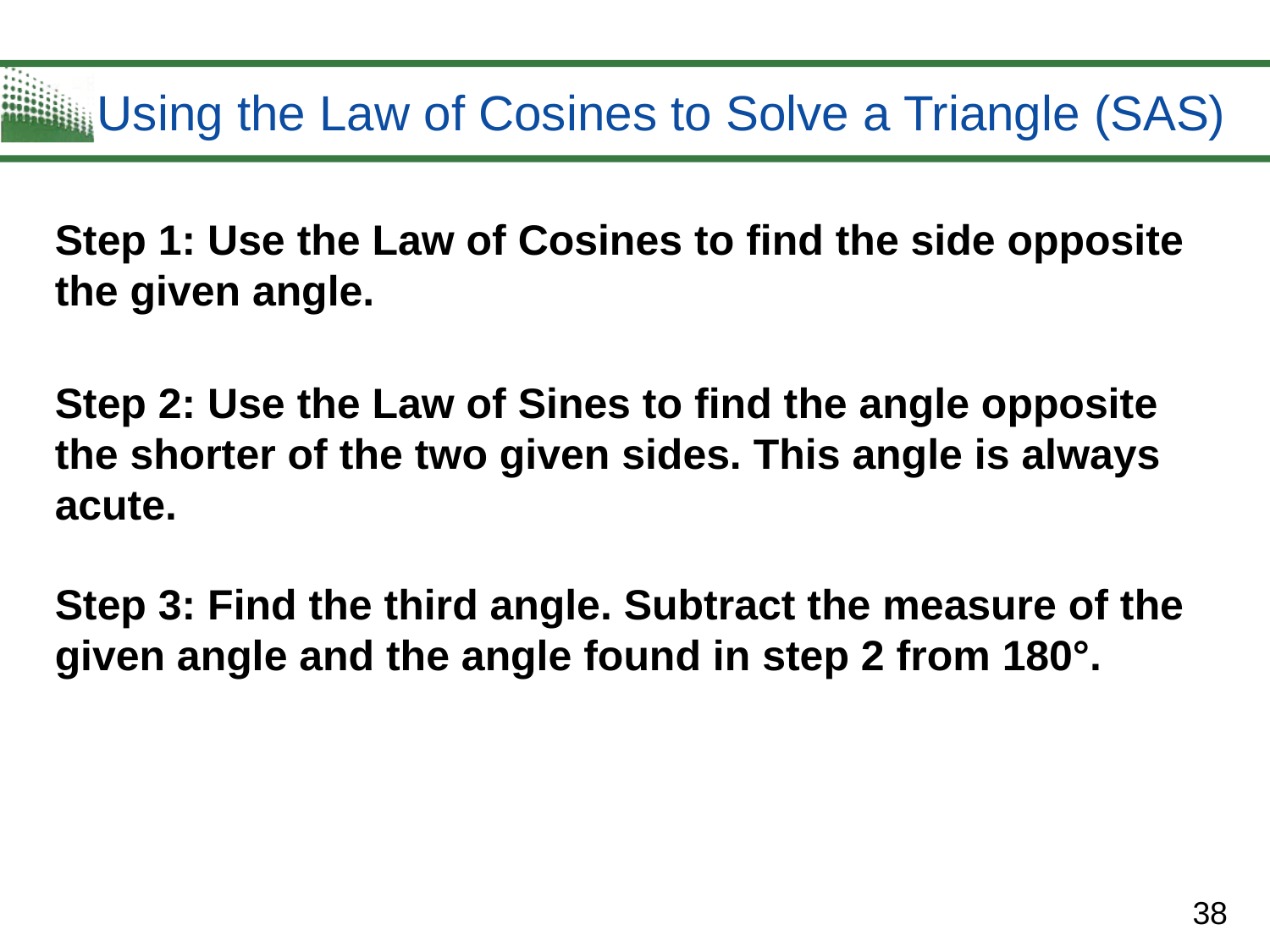

# Using the Law of Cosines to Solve a Triangle (SAS)
Step 1: Use the Law of Cosines to find the side opposite the given angle.
Step 2: Use the Law of Sines to find the angle opposite the shorter of the two given sides. This angle is always acute.
Step 3: Find the third angle. Subtract the measure of the given angle and the angle found in step 2 from 180°.